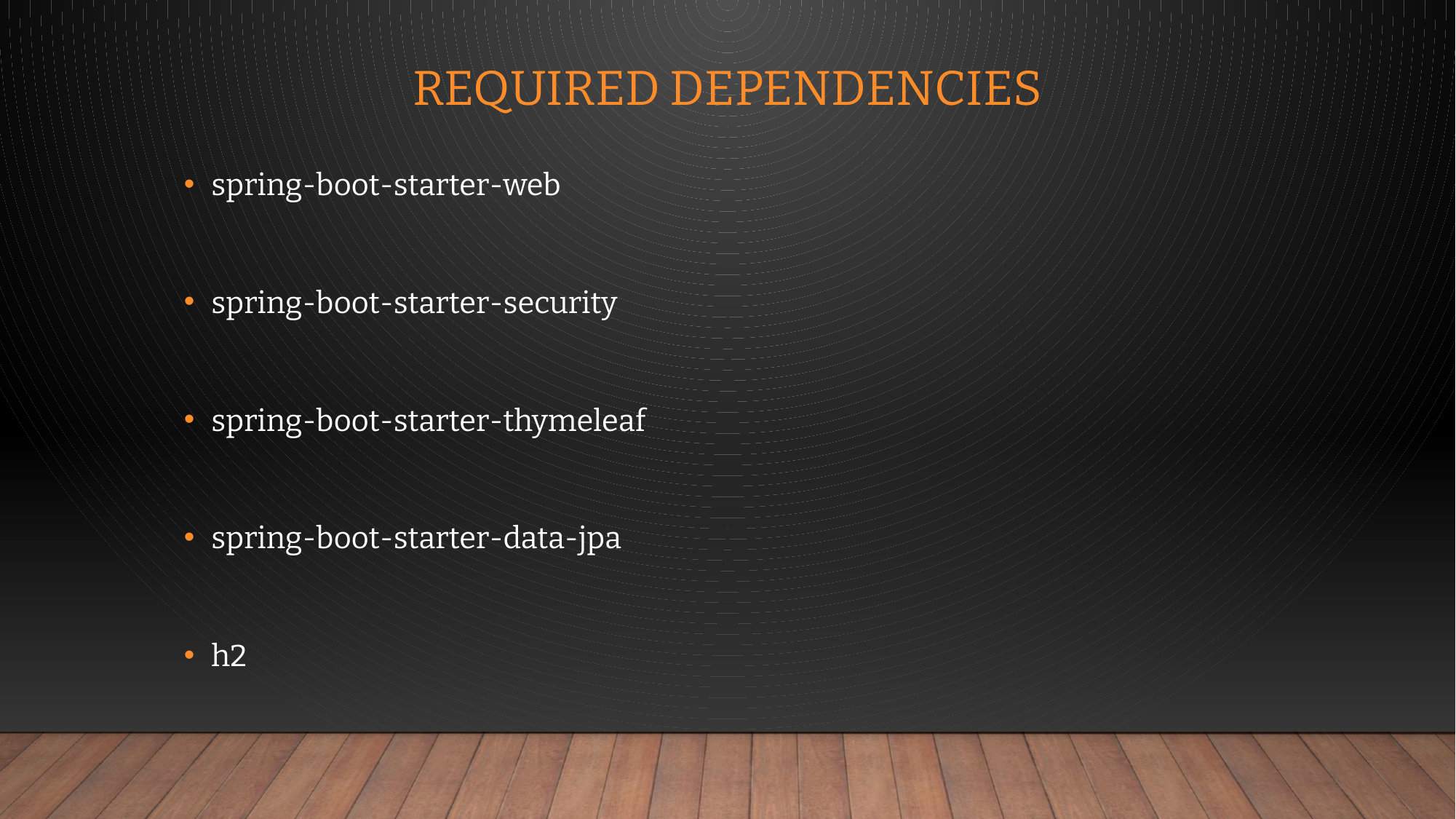

# Required dependencies
spring-boot-starter-web

spring-boot-starter-security

spring-boot-starter-thymeleaf

spring-boot-starter-data-jpa

h2